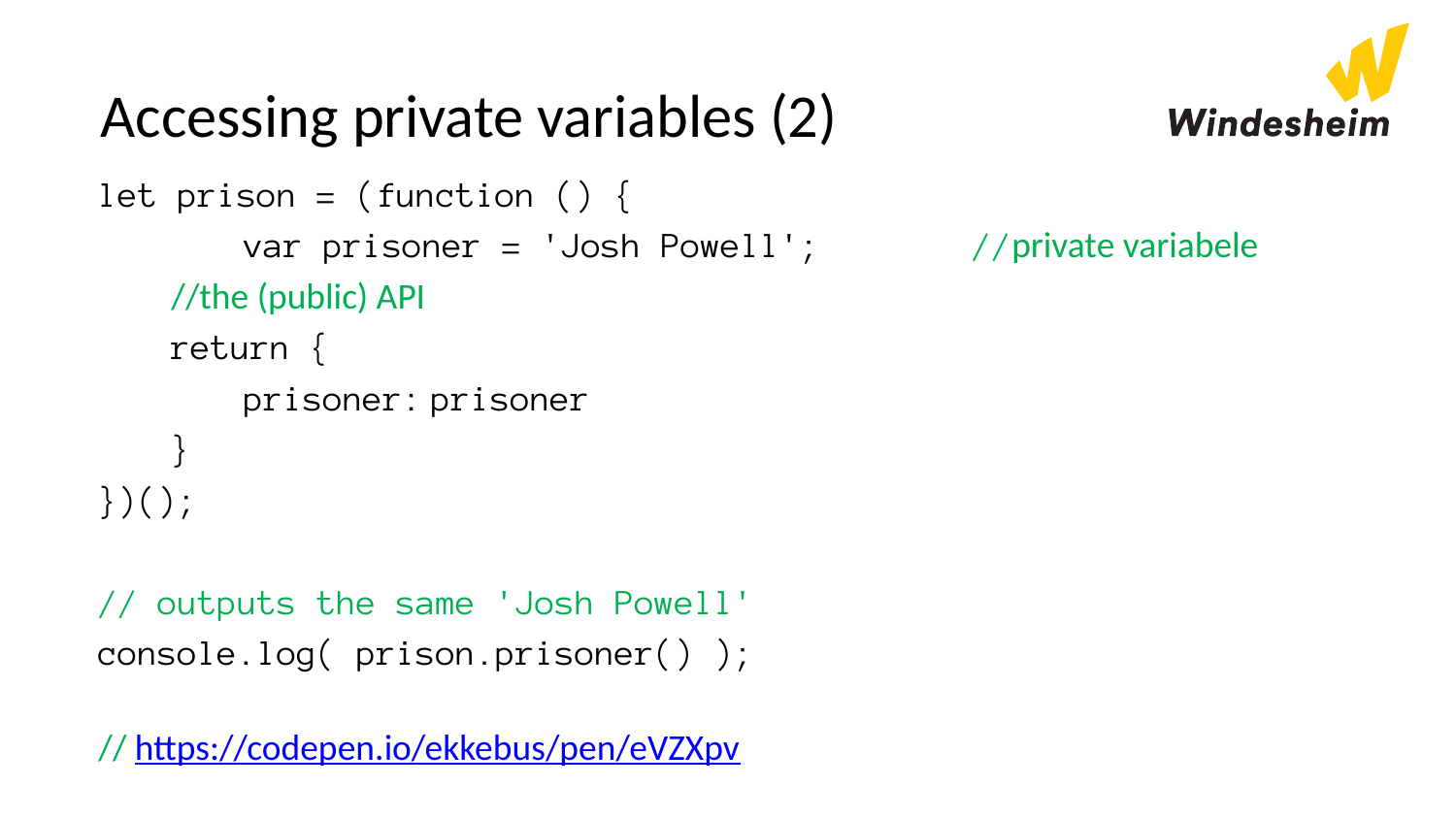

# Accessing private variables (2)
let prison = (function () {
 	var prisoner = 'Josh Powell';		//private variabele
//the (public) API
return {
prisoner: prisoner
}
})();

// outputs the same 'Josh Powell'
console.log( prison.prisoner() );
// https://codepen.io/ekkebus/pen/eVZXpv